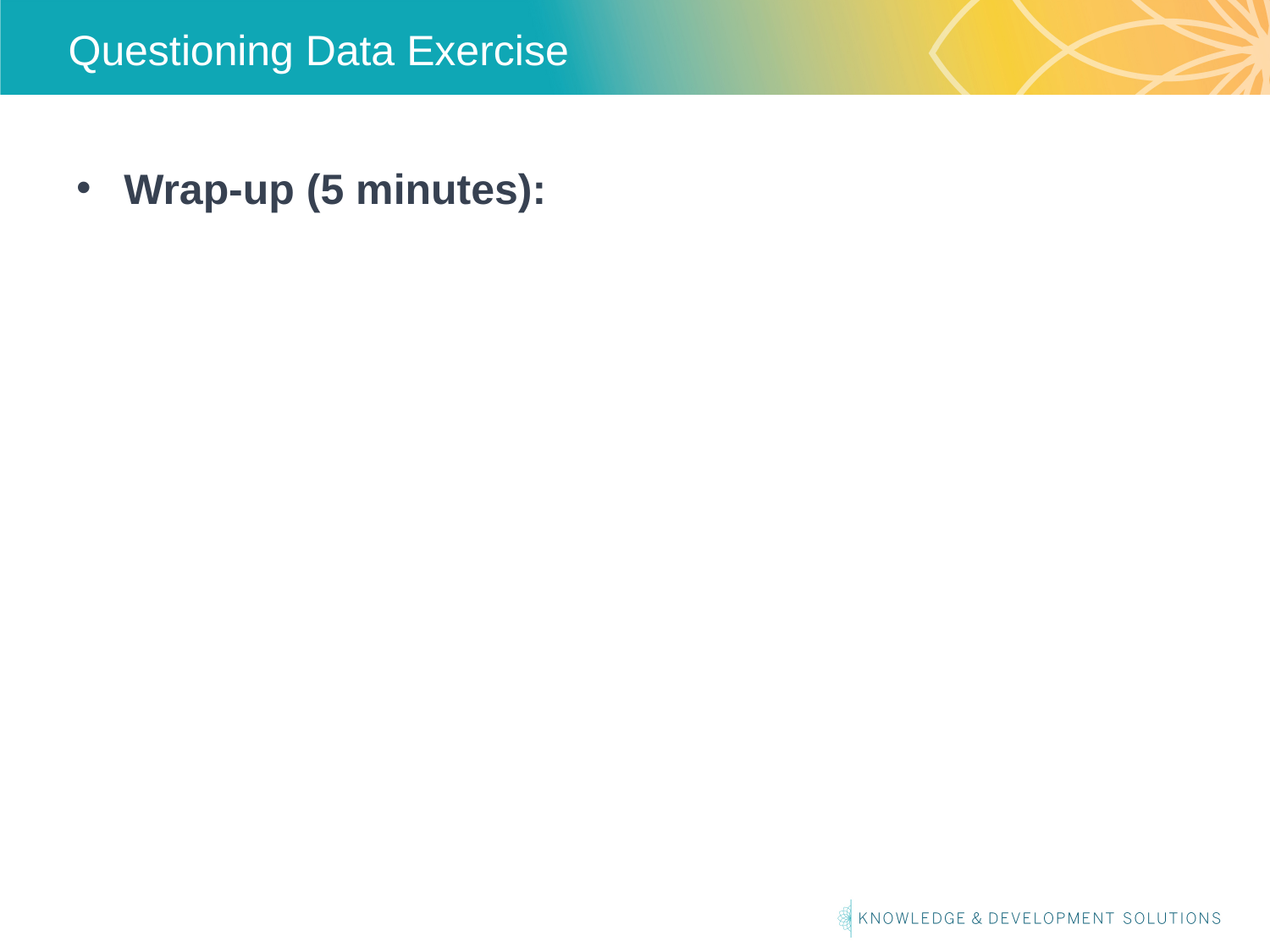

# Questioning Data Exercise

Wrap-up (5 minutes):